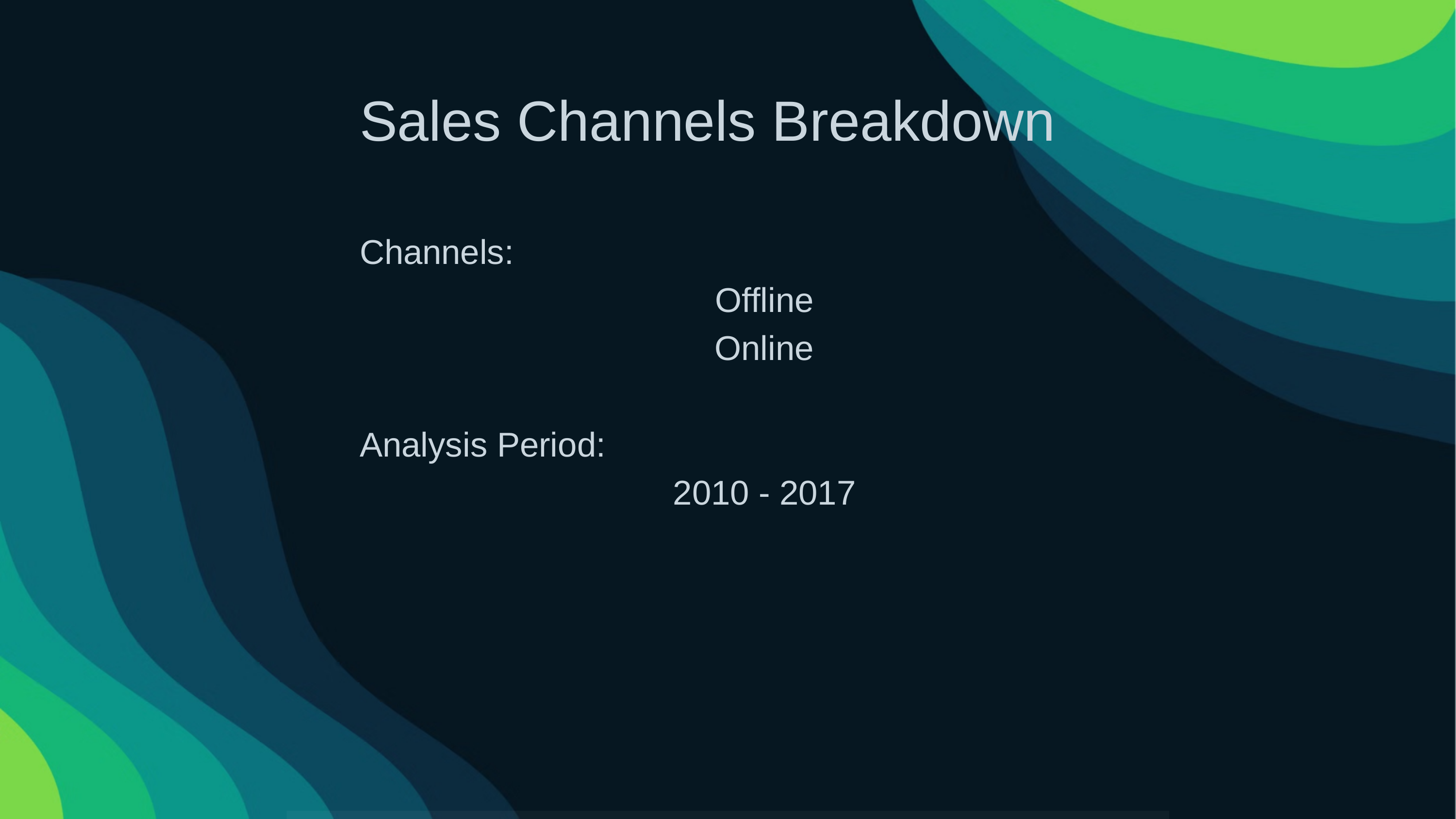

Sales Channels Breakdown

Channels:
Offline
Online

Analysis Period:
2010 - 2017

2017
39%
12%